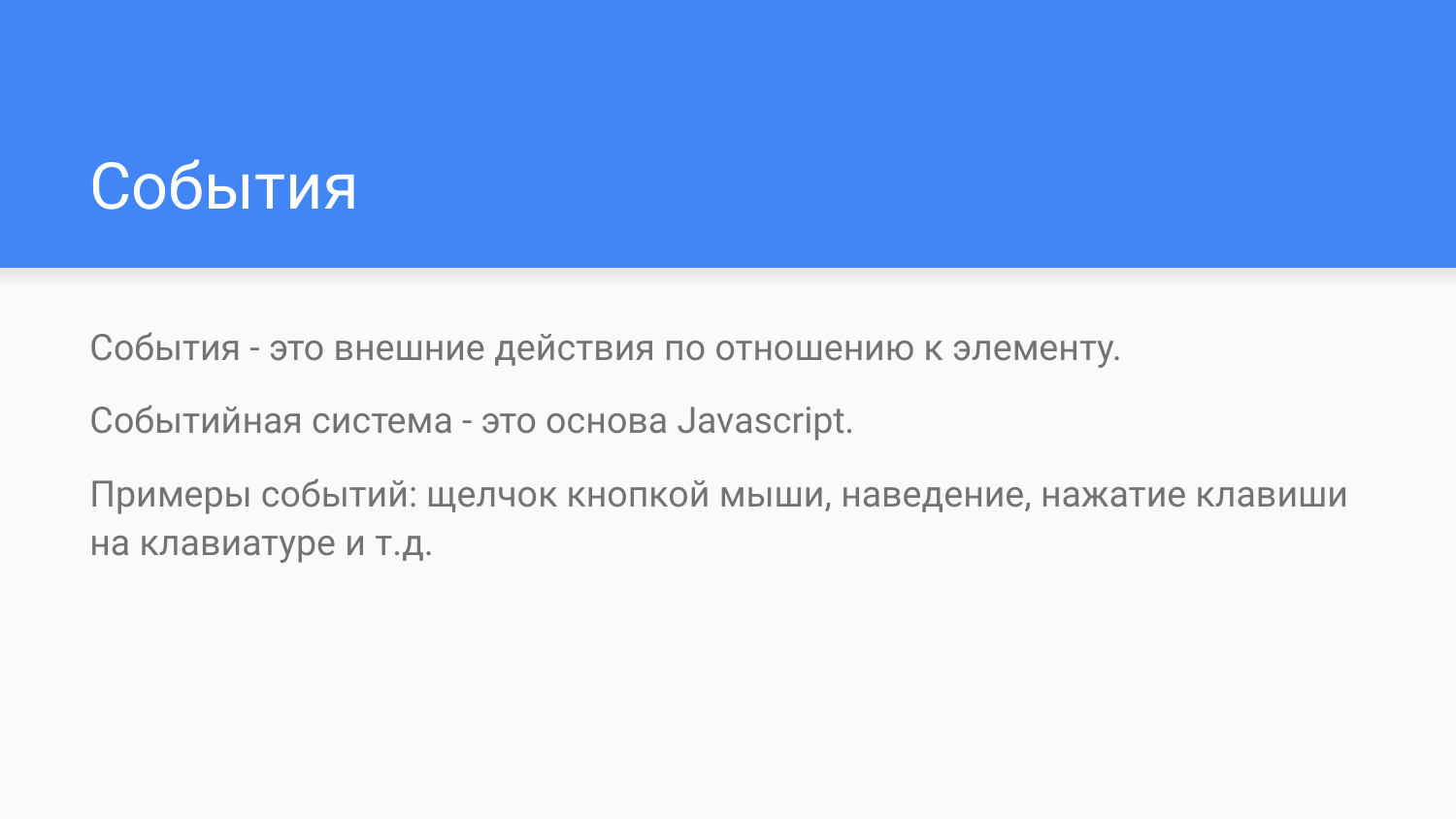

# События
События - это внешние действия по отношению к элементу.
Событийная система - это основа Javascript.
Примеры событий: щелчок кнопкой мыши, наведение, нажатие клавиши на клавиатуре и т.д.